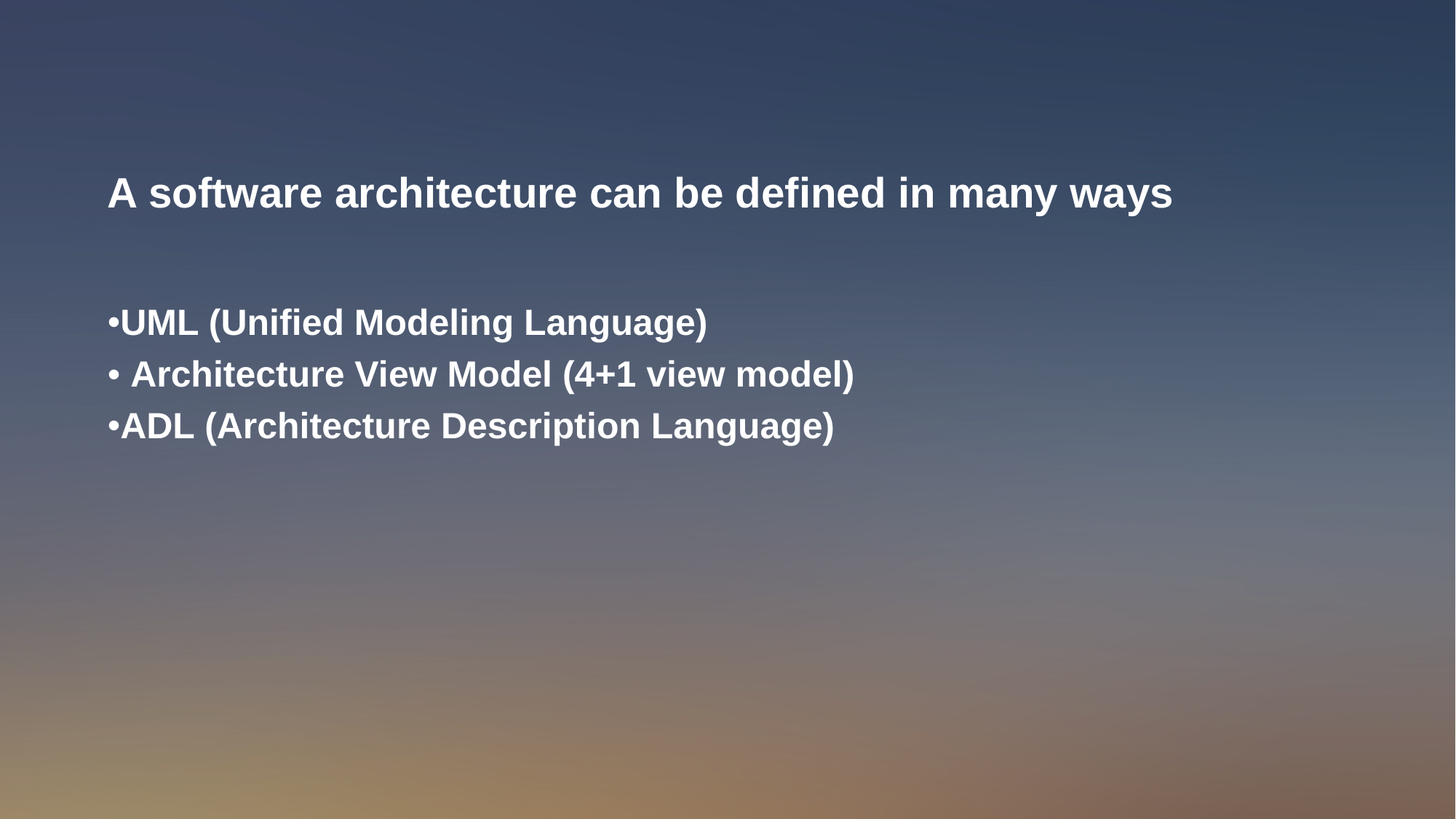

A software architecture can be defined in many ways
UML (Unified Modeling Language)
 Architecture View Model (4+1 view model)
ADL (Architecture Description Language)